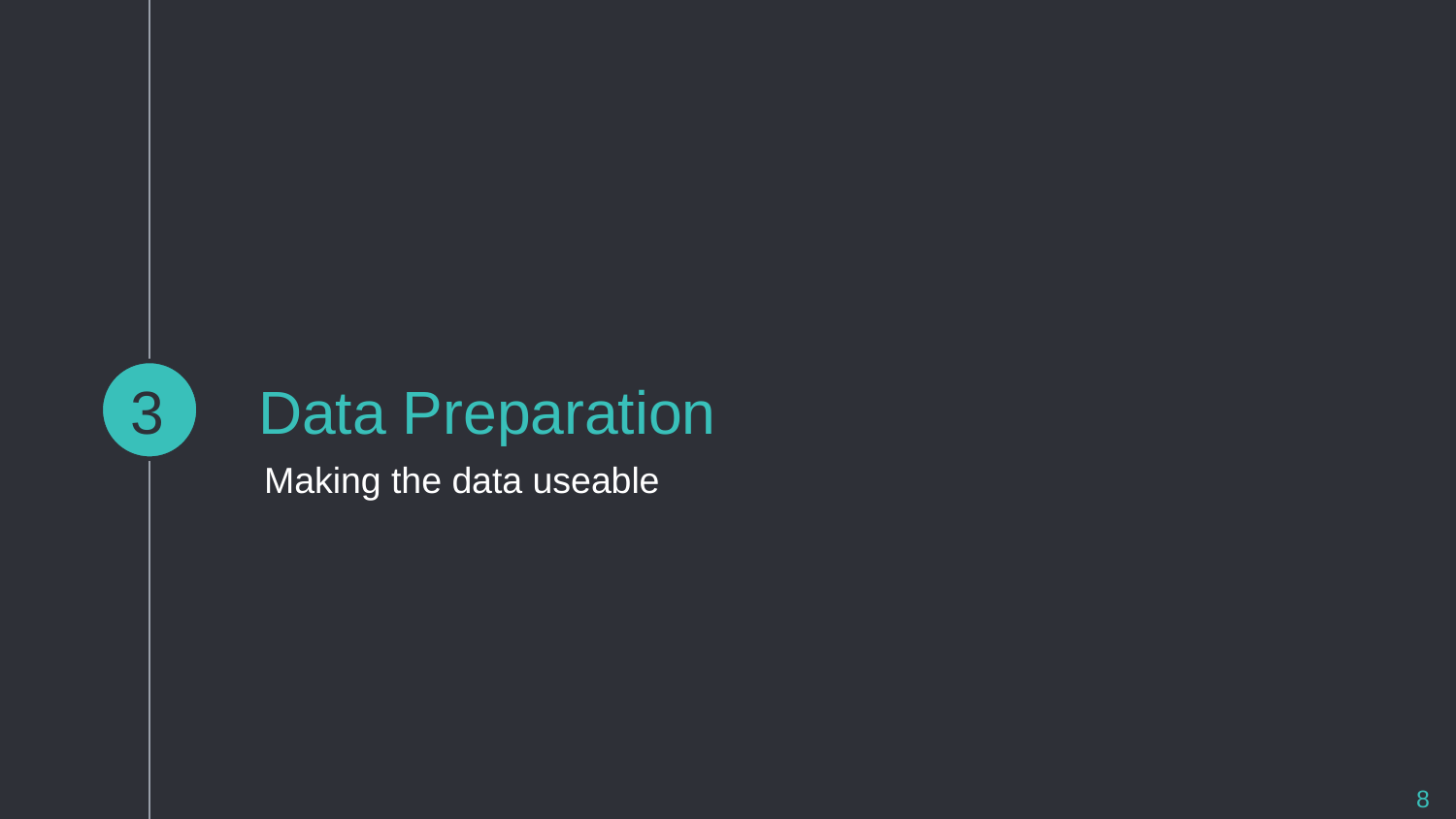

3
# Data Preparation
Making the data useable
8